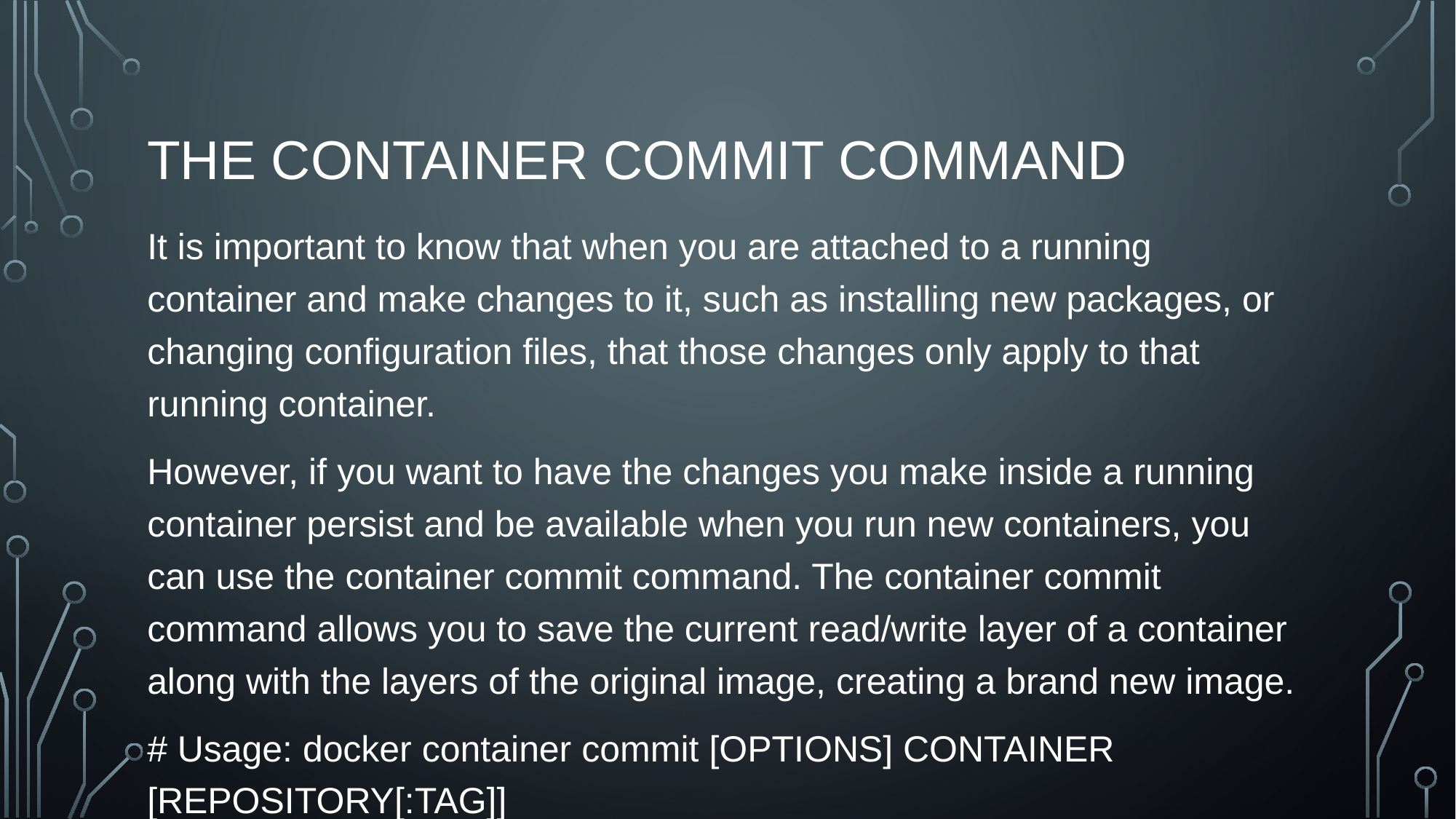

# The container commit command
It is important to know that when you are attached to a running container and make changes to it, such as installing new packages, or changing configuration files, that those changes only apply to that running container.
However, if you want to have the changes you make inside a running container persist and be available when you run new containers, you can use the container commit command. The container commit command allows you to save the current read/write layer of a container along with the layers of the original image, creating a brand new image.
# Usage: docker container commit [OPTIONS] CONTAINER [REPOSITORY[:TAG]]
docker container commit ubuntu new-ubuntu